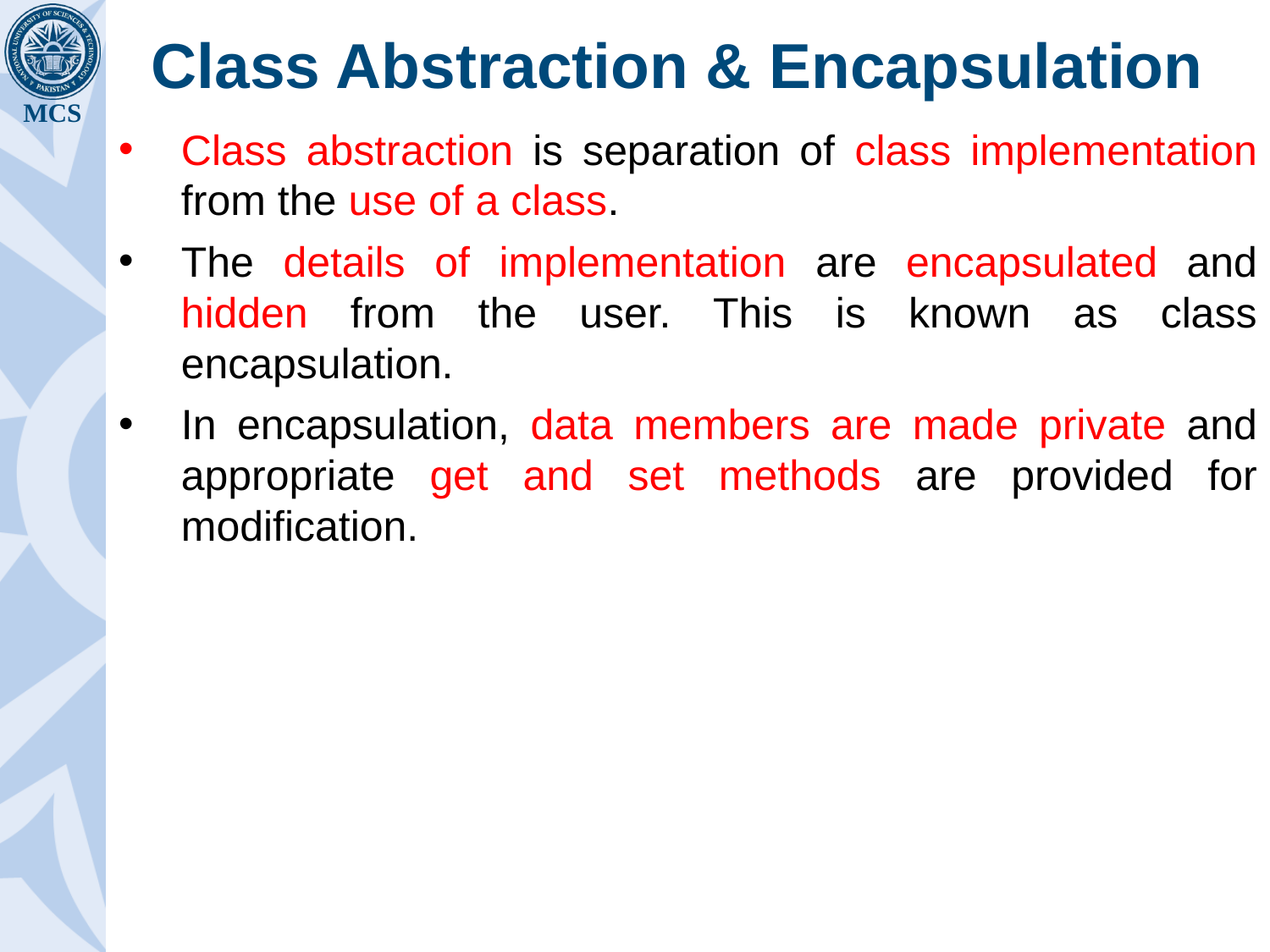

# Class Abstraction & Encapsulation
Class abstraction is separation of class implementation from the use of a class.
The details of implementation are encapsulated and hidden from the user. This is known as class encapsulation.
In encapsulation, data members are made private and appropriate get and set methods are provided for modification.